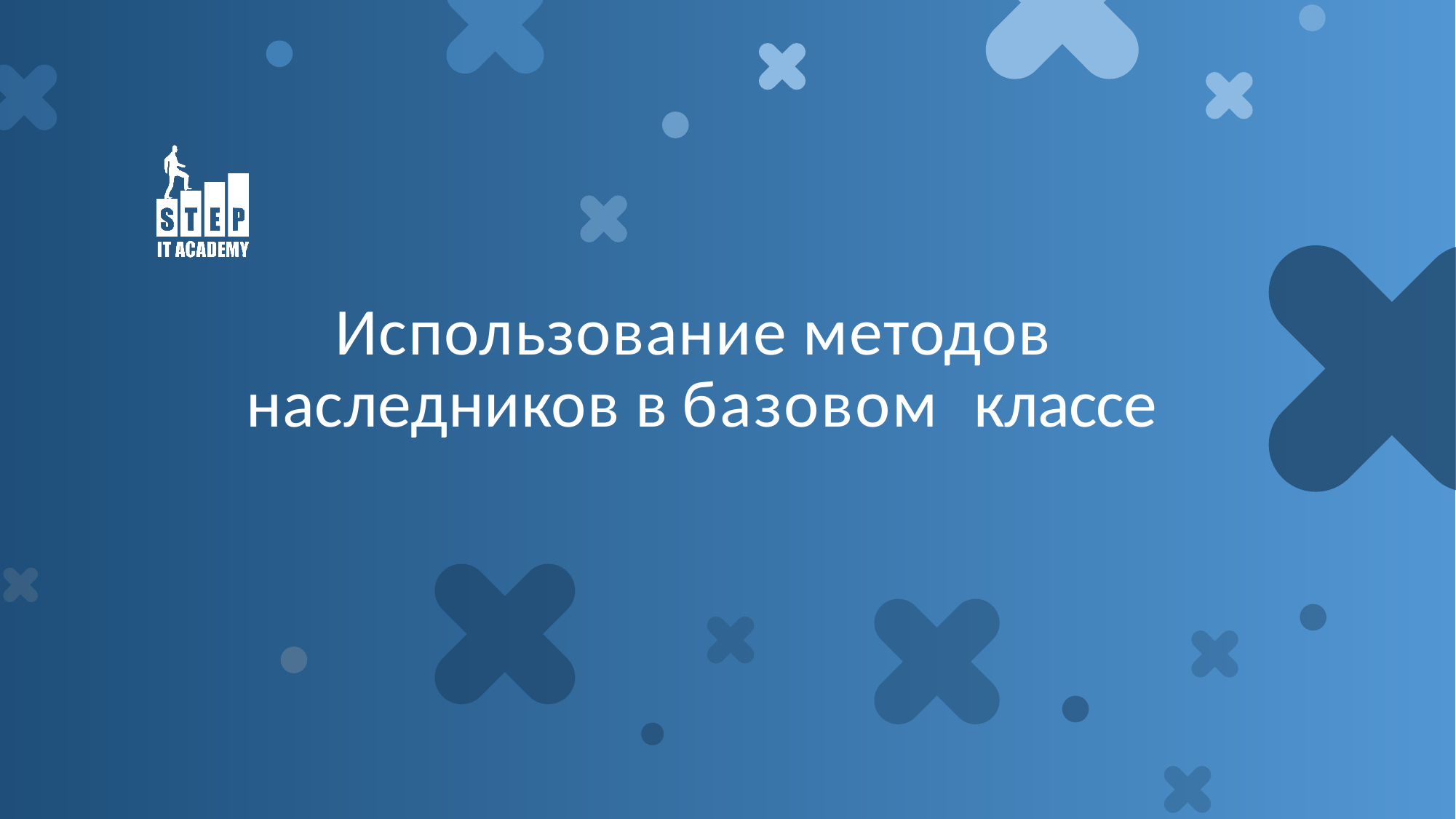

# Использование методов  наследников в базовом  классе